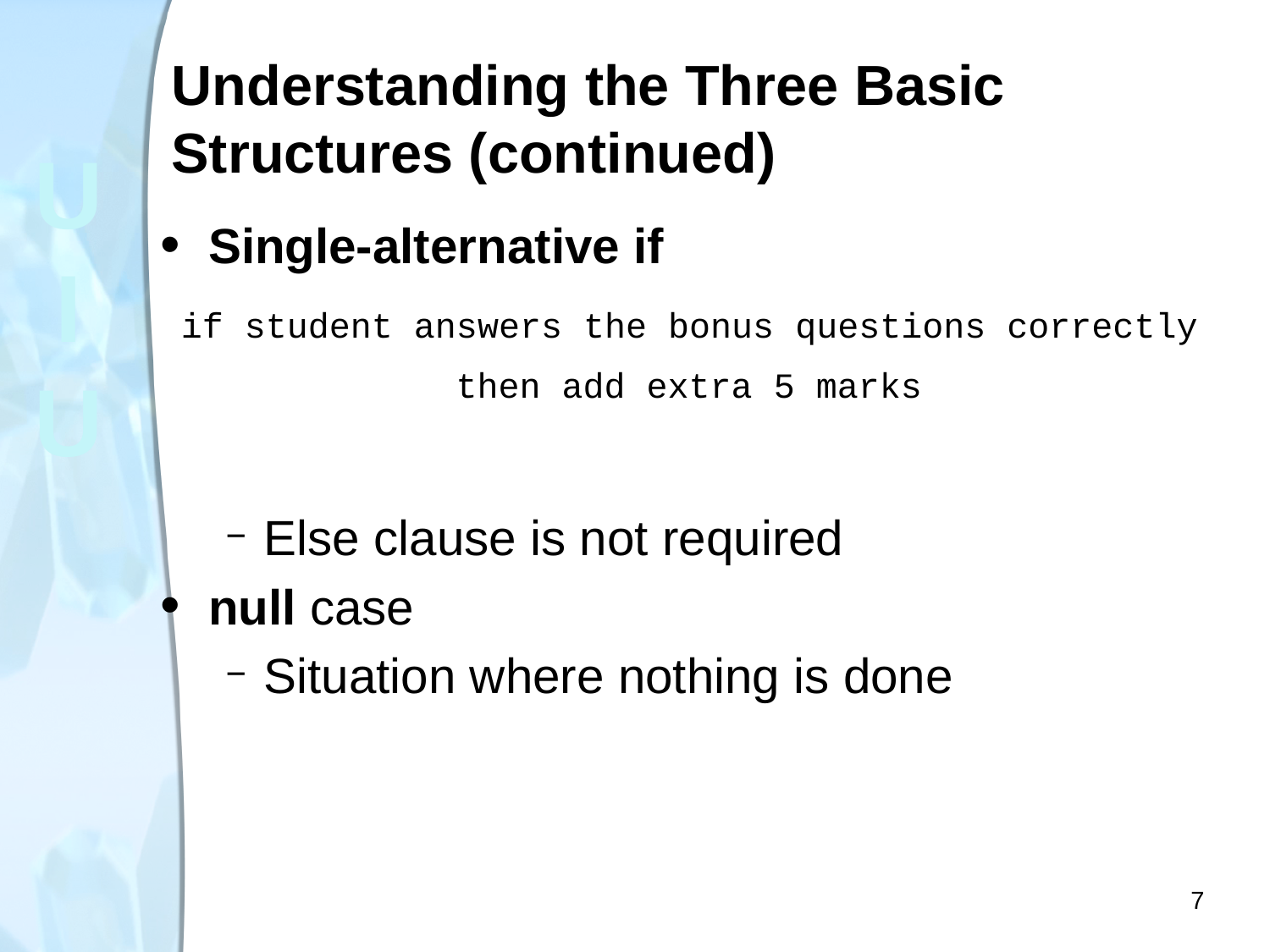

# Understanding the Three Basic Structures (continued)
Single-alternative if

Else clause is not required
null case
Situation where nothing is done

if student answers the bonus questions correctly
then add extra 5 marks
7